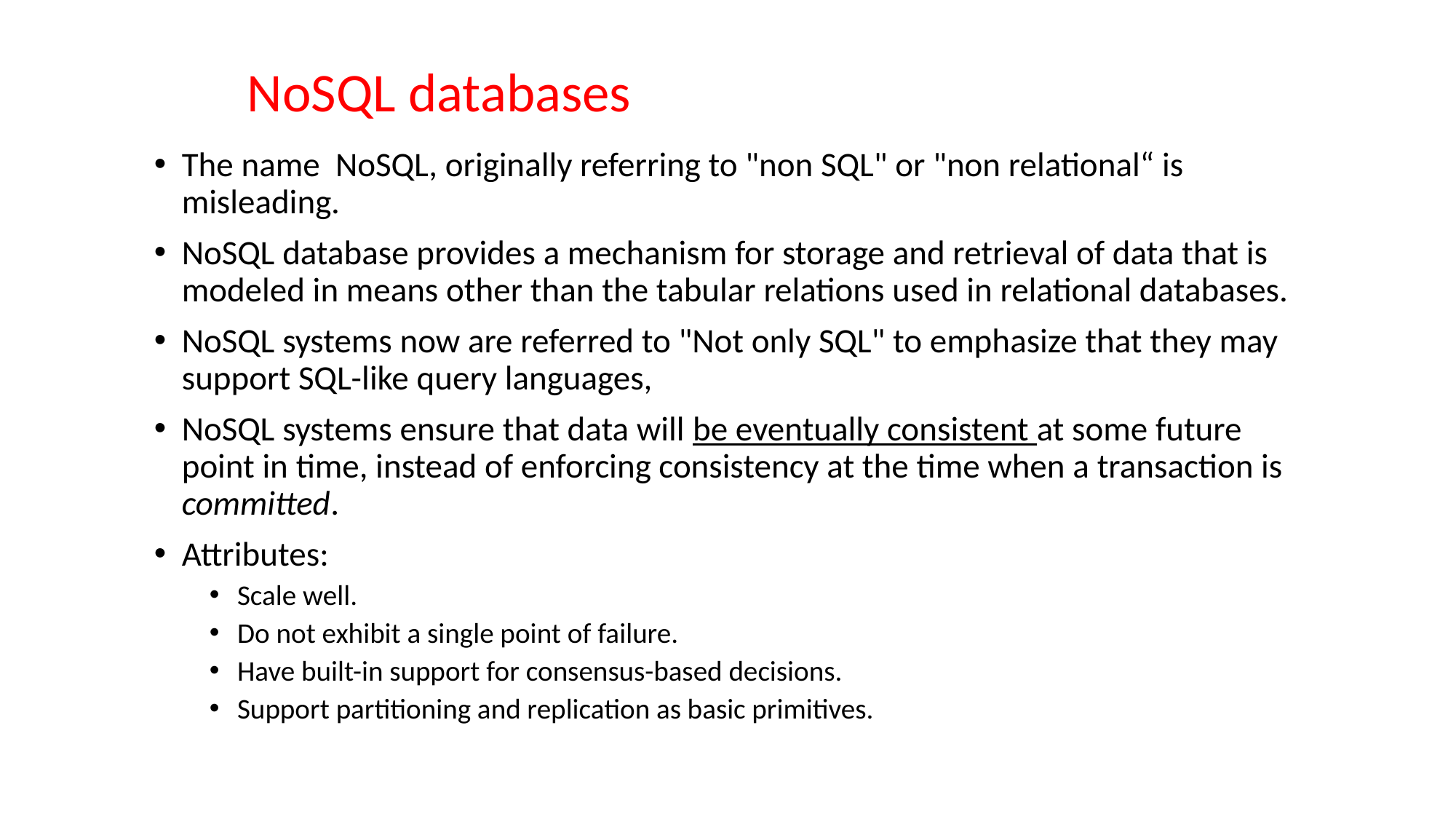

# NoSQL databases
The name  NoSQL, originally referring to "non SQL" or "non relational“ is misleading.
NoSQL database provides a mechanism for storage and retrieval of data that is modeled in means other than the tabular relations used in relational databases.
NoSQL systems now are referred to "Not only SQL" to emphasize that they may support SQL-like query languages,
NoSQL systems ensure that data will be eventually consistent at some future point in time, instead of enforcing consistency at the time when a transaction is committed.
Attributes:
Scale well.
Do not exhibit a single point of failure.
Have built-in support for consensus-based decisions.
Support partitioning and replication as basic primitives.